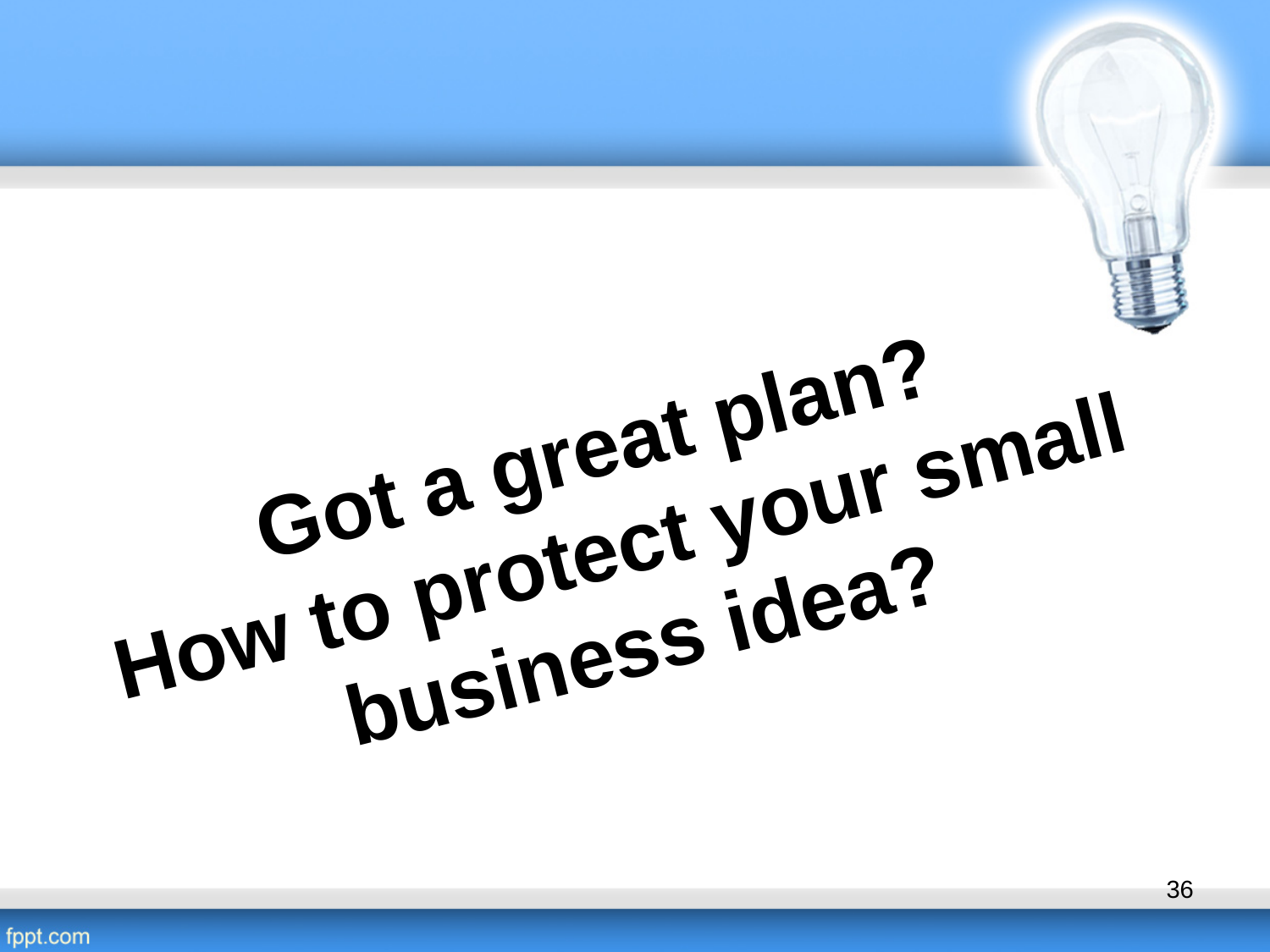

# Got a great plan? How to protect your small business idea?
36